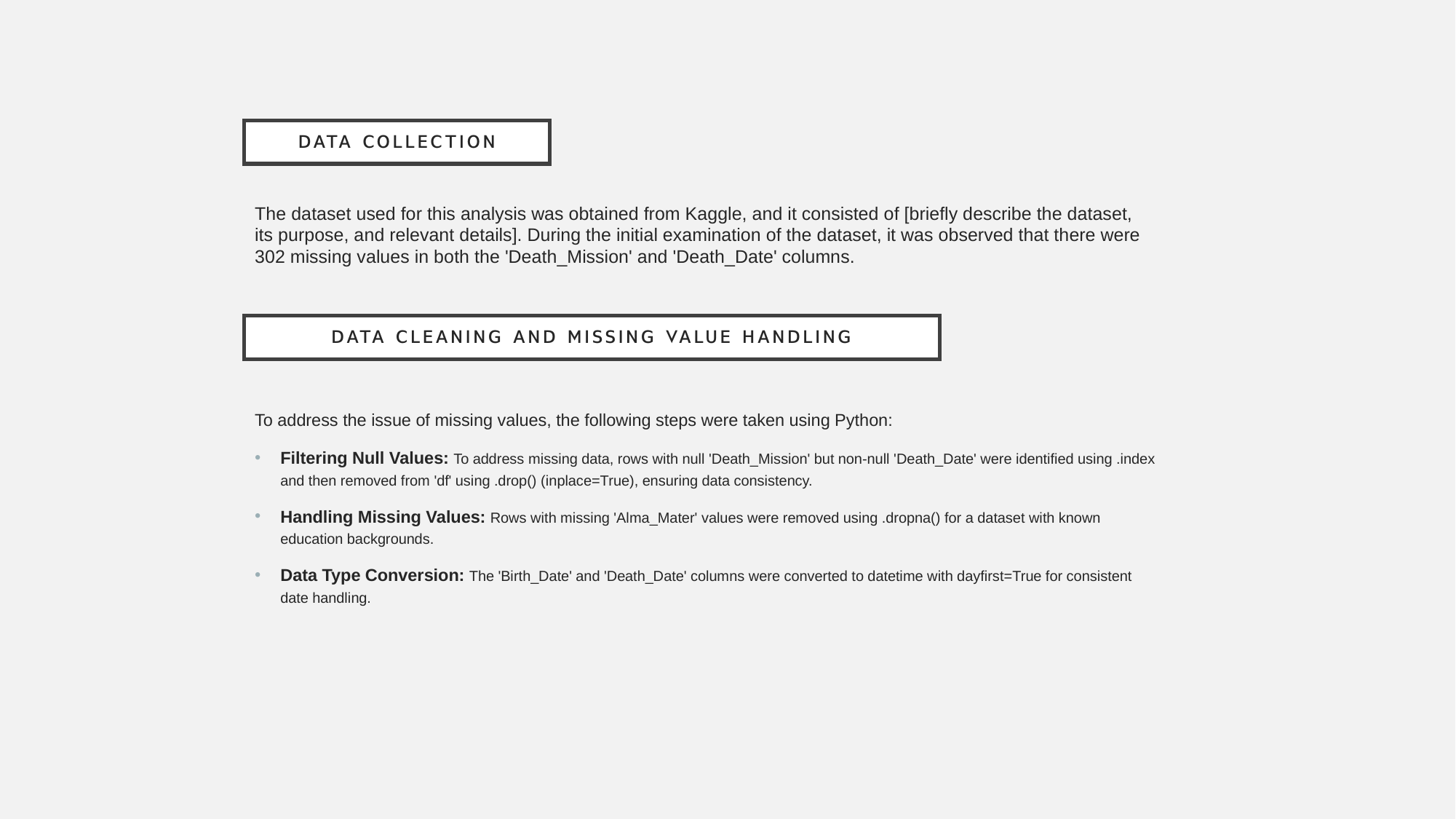

# Data Collection
The dataset used for this analysis was obtained from Kaggle, and it consisted of [briefly describe the dataset, its purpose, and relevant details]. During the initial examination of the dataset, it was observed that there were 302 missing values in both the 'Death_Mission' and 'Death_Date' columns.
Data Cleaning and Missing Value Handling
To address the issue of missing values, the following steps were taken using Python:
Filtering Null Values: To address missing data, rows with null 'Death_Mission' but non-null 'Death_Date' were identified using .index and then removed from 'df' using .drop() (inplace=True), ensuring data consistency.
Handling Missing Values: Rows with missing 'Alma_Mater' values were removed using .dropna() for a dataset with known education backgrounds.
Data Type Conversion: The 'Birth_Date' and 'Death_Date' columns were converted to datetime with dayfirst=True for consistent date handling.